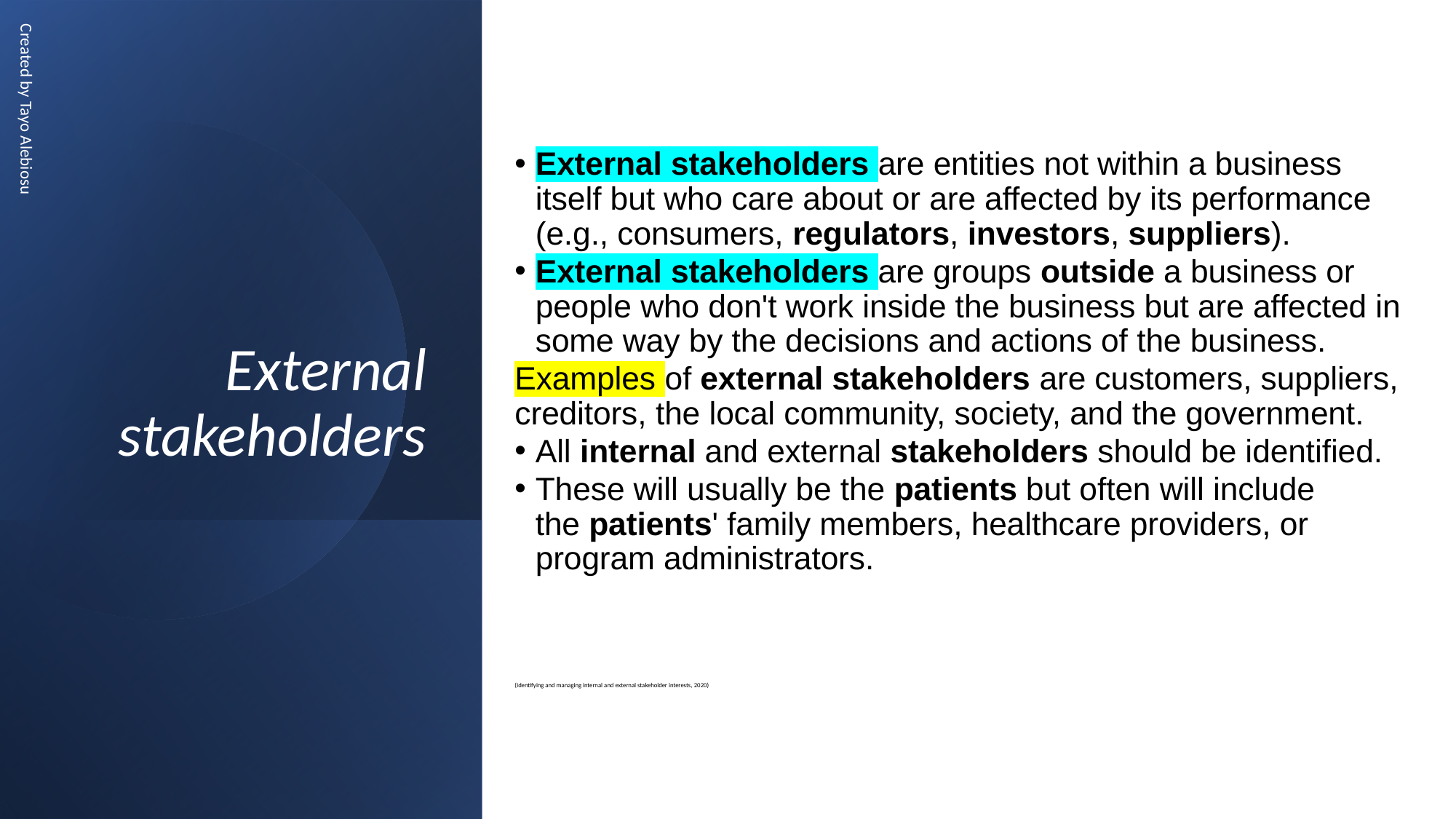

External stakeholders are entities not within a business itself but who care about or are affected by its performance (e.g., consumers, regulators, investors, suppliers).
External stakeholders are groups outside a business or people who don't work inside the business but are affected in some way by the decisions and actions of the business.
Examples of external stakeholders are customers, suppliers, creditors, the local community, society, and the government.
All internal and external stakeholders should be identified.
These will usually be the patients but often will include the patients' family members, healthcare providers, or program administrators.

(Identifying and managing internal and external stakeholder interests, 2020)

# External stakeholders

Created by Tayo Alebiosu